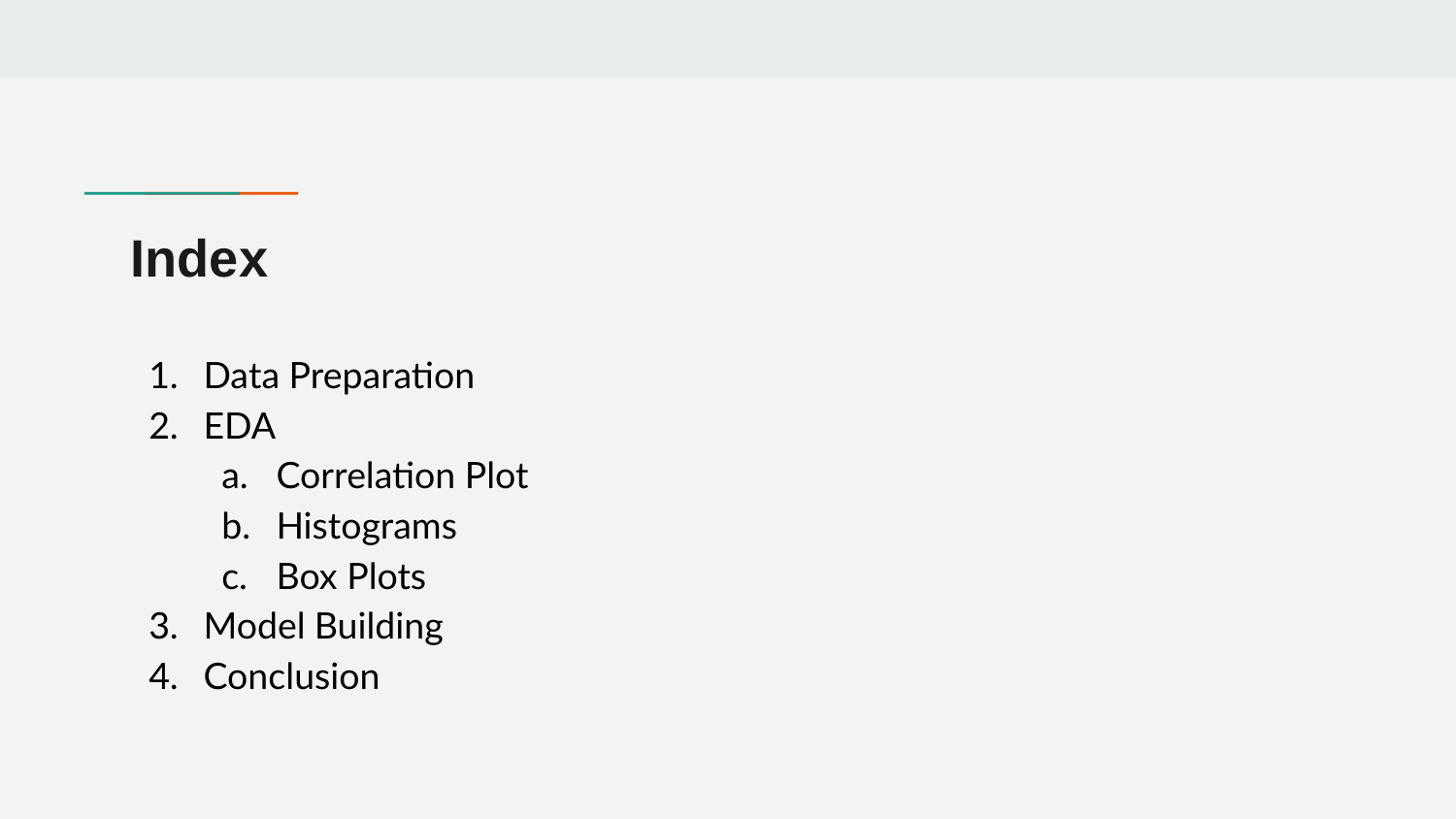

# Index
Data Preparation
EDA
Correlation Plot
Histograms
Box Plots
Model Building
Conclusion